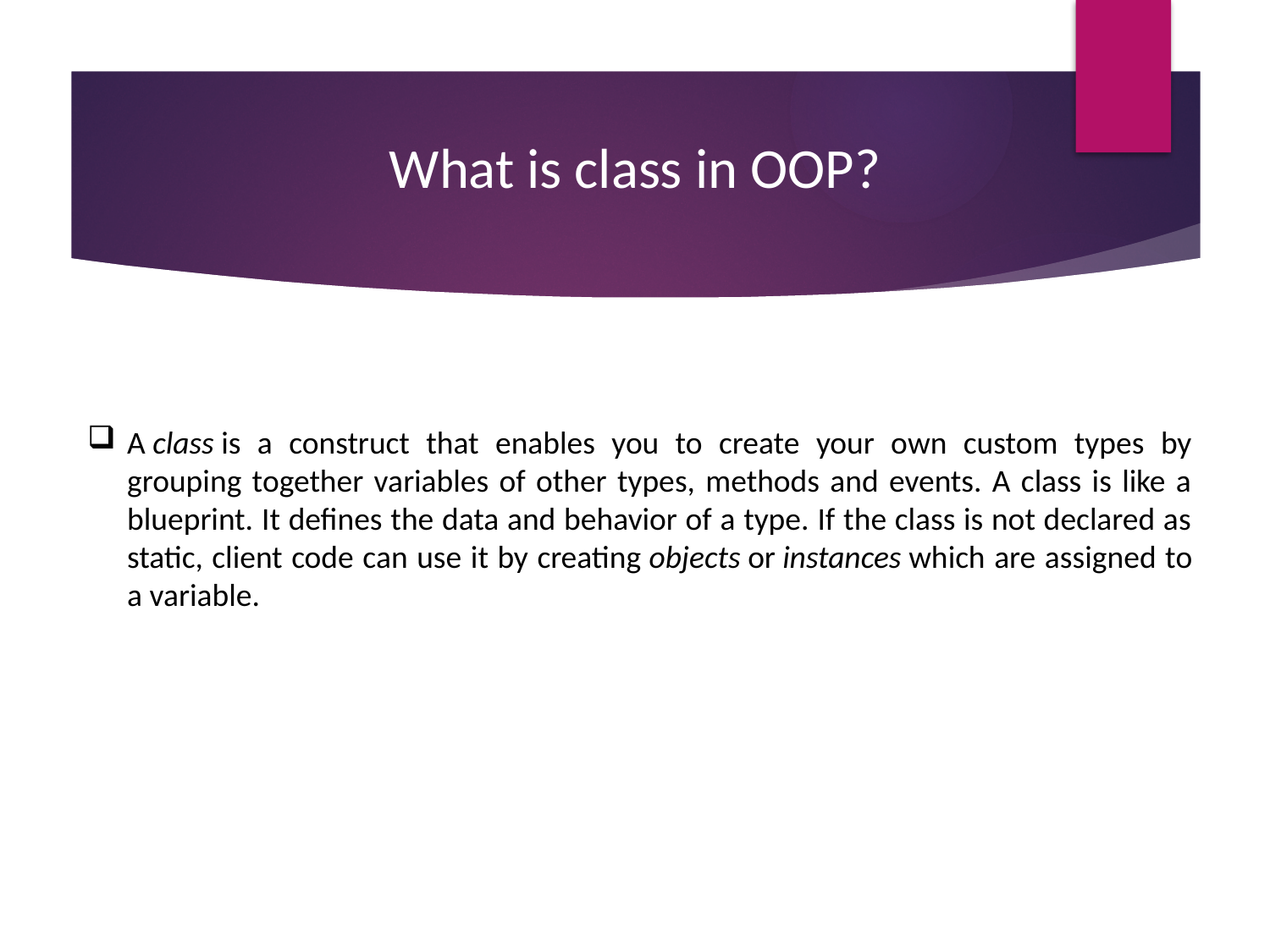

# What is class in OOP?
A class is a construct that enables you to create your own custom types by grouping together variables of other types, methods and events. A class is like a blueprint. It defines the data and behavior of a type. If the class is not declared as static, client code can use it by creating objects or instances which are assigned to a variable.